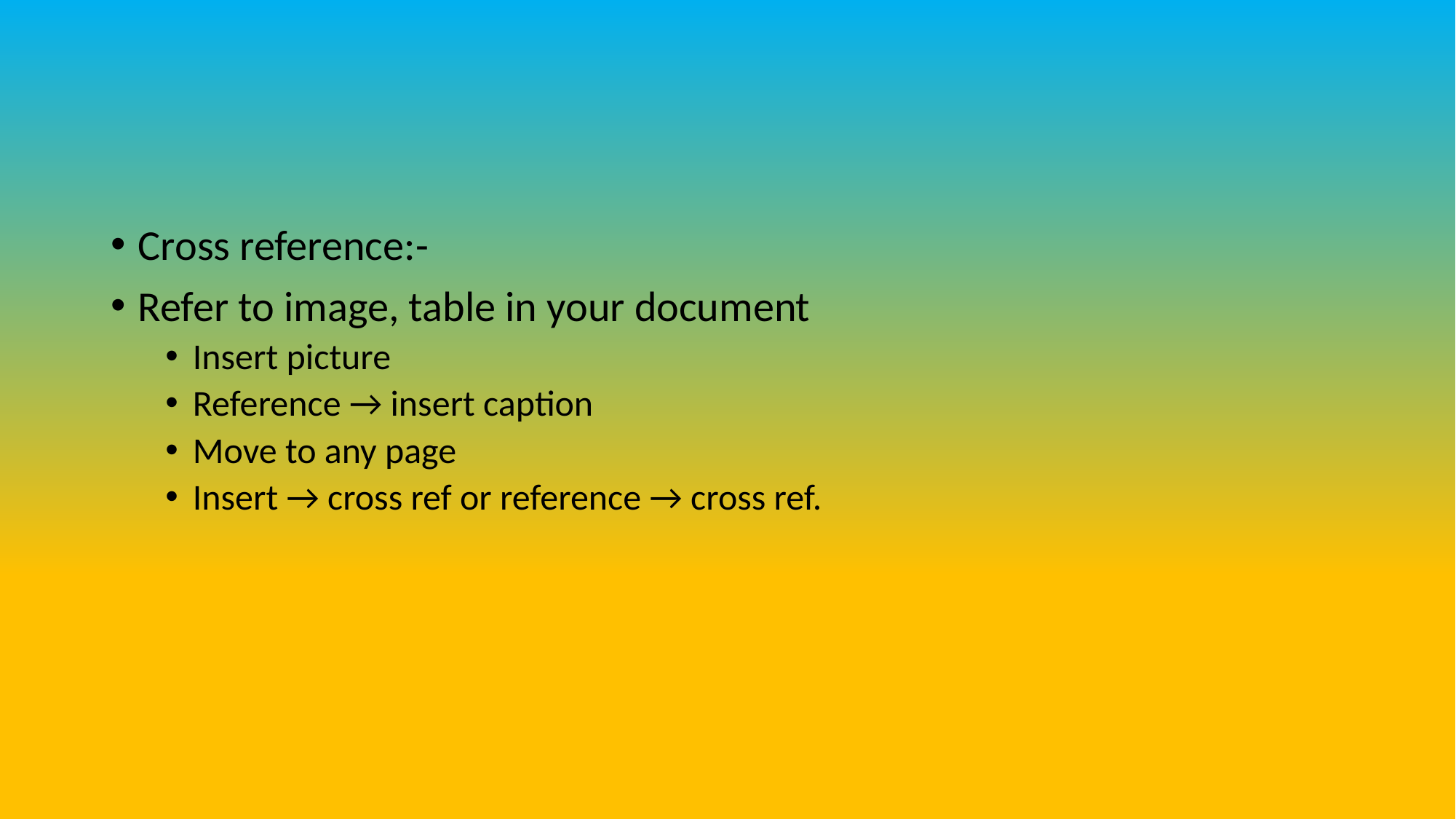

#
Cross reference:-
Refer to image, table in your document
Insert picture
Reference → insert caption
Move to any page
Insert → cross ref or reference → cross ref.